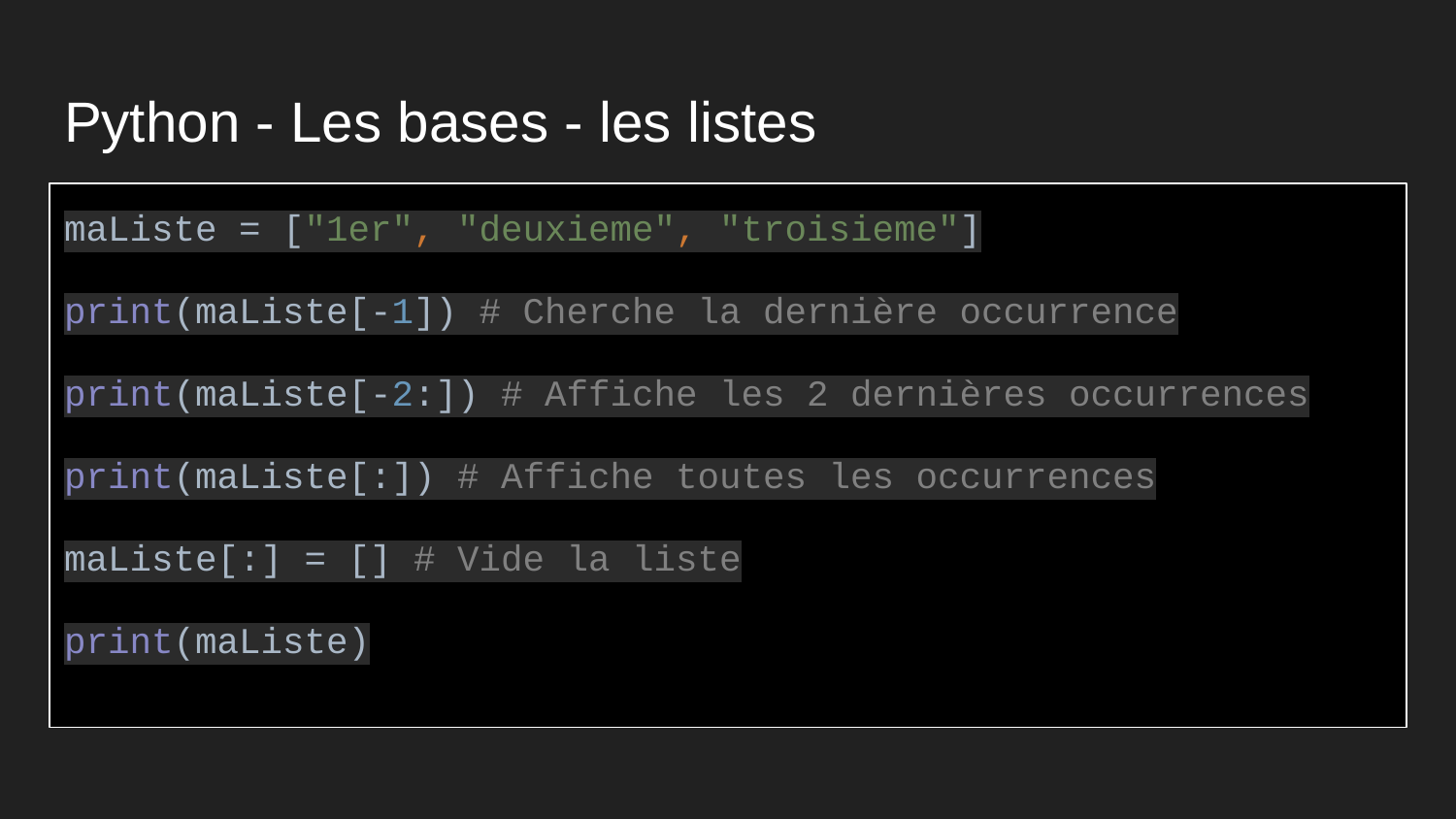

# Python - Les bases - les listes
maListe = ["1er", "deuxieme", "troisieme"]
print(maListe[-1]) # Cherche la dernière occurrence
print(maListe[-2:]) # Affiche les 2 dernières occurrences
print(maListe[:]) # Affiche toutes les occurrences
maListe[:] = [] # Vide la liste
print(maListe)